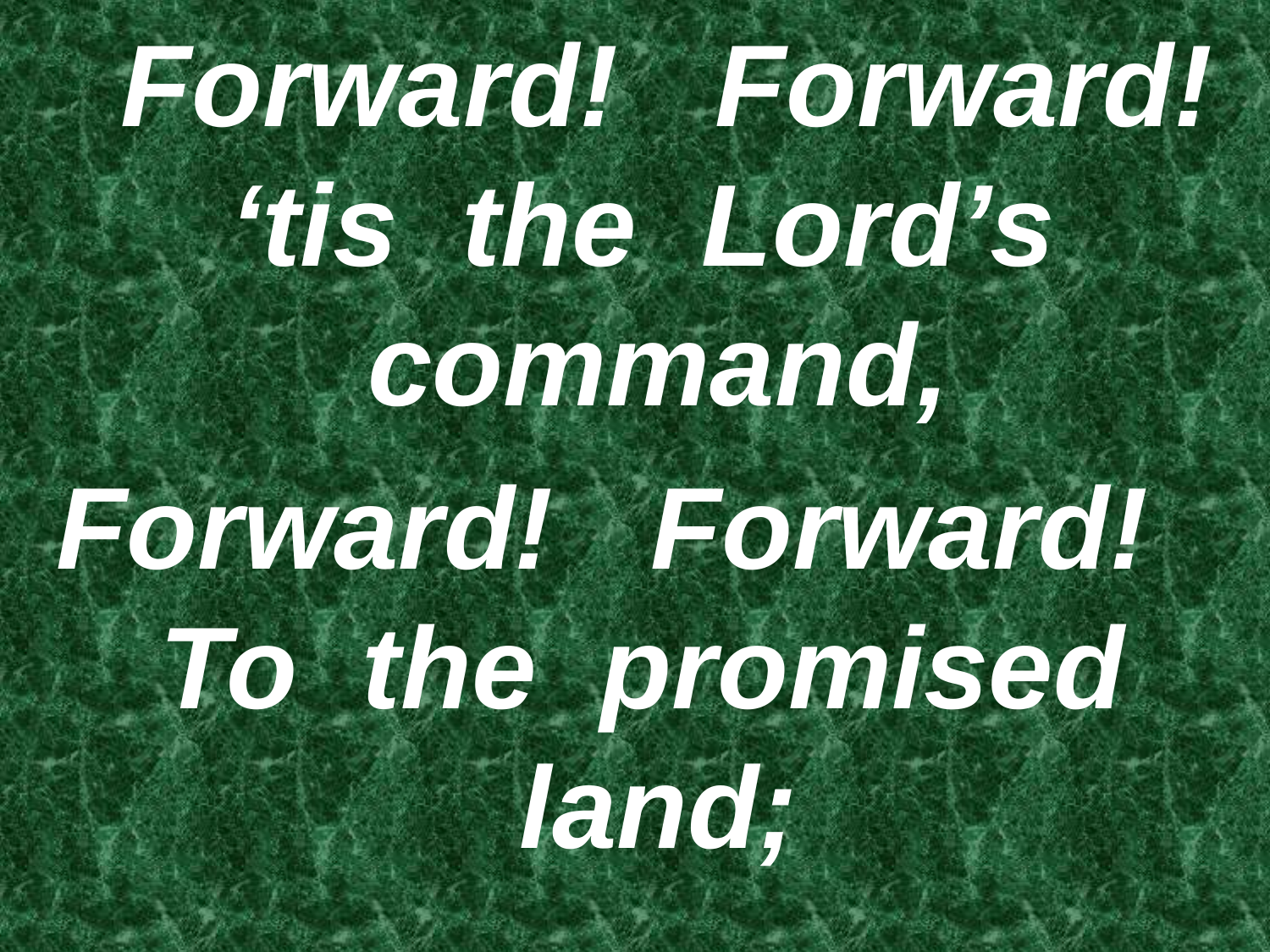

Forward!   Forward! ‘tis  the  Lord’s  command,
Forward!   Forward!   To  the  promised  land;